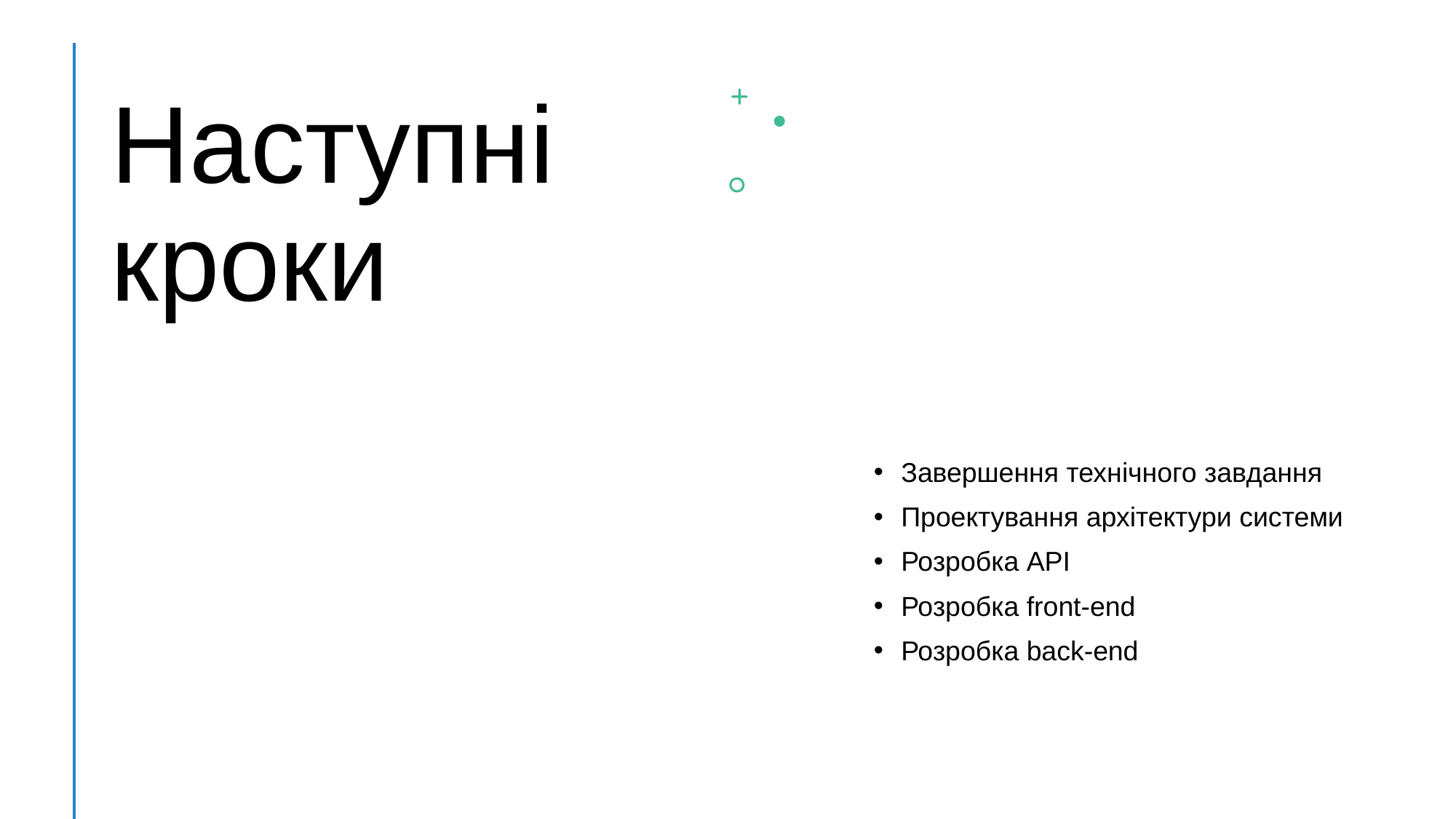

# Наступні кроки
Завершення технічного завдання
Проектування архітектури системи
Розробка API
Розробка front-end
Розробка back-end